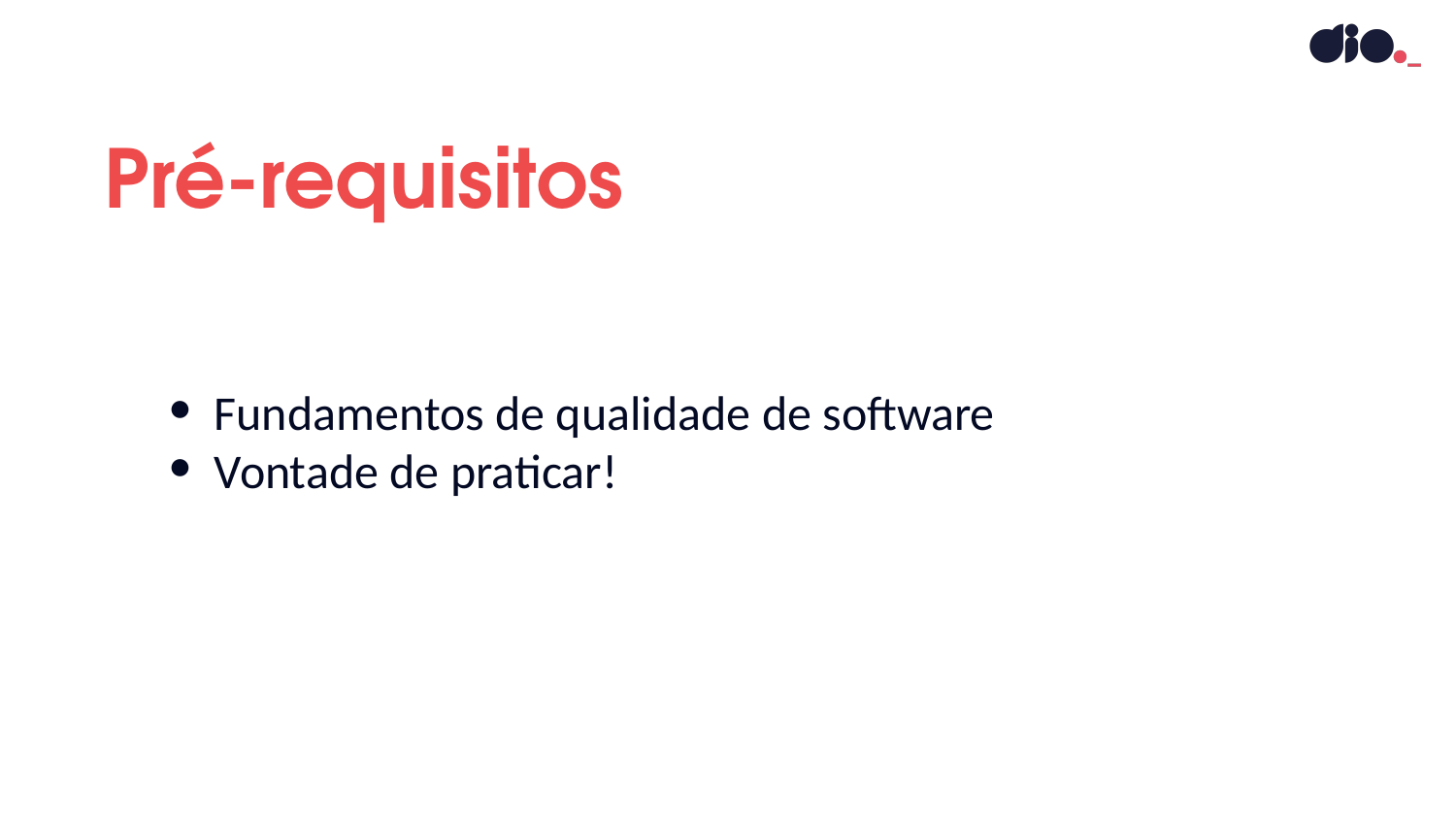

Pré-requisitos
Fundamentos de qualidade de software
Vontade de praticar!